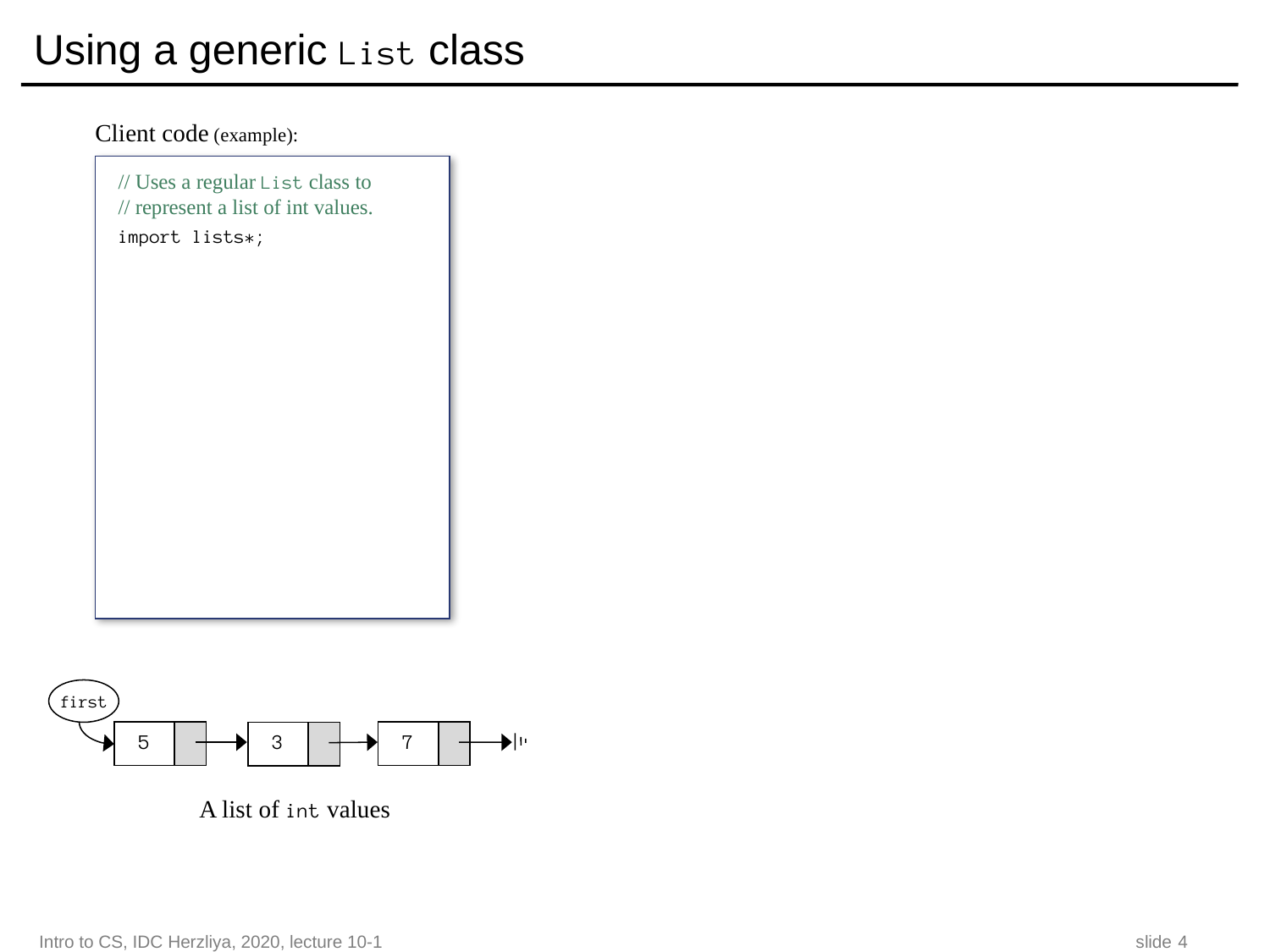

Output:
(7/8 6/7 5/6 4/5 3/4 2/3 1/2 3/4 1/2)

# Using a generic List class
 Client code (example):
// Uses a regular List class to
// represent a list of int values.
import lists*;

first

5

7

3

 A list of int values